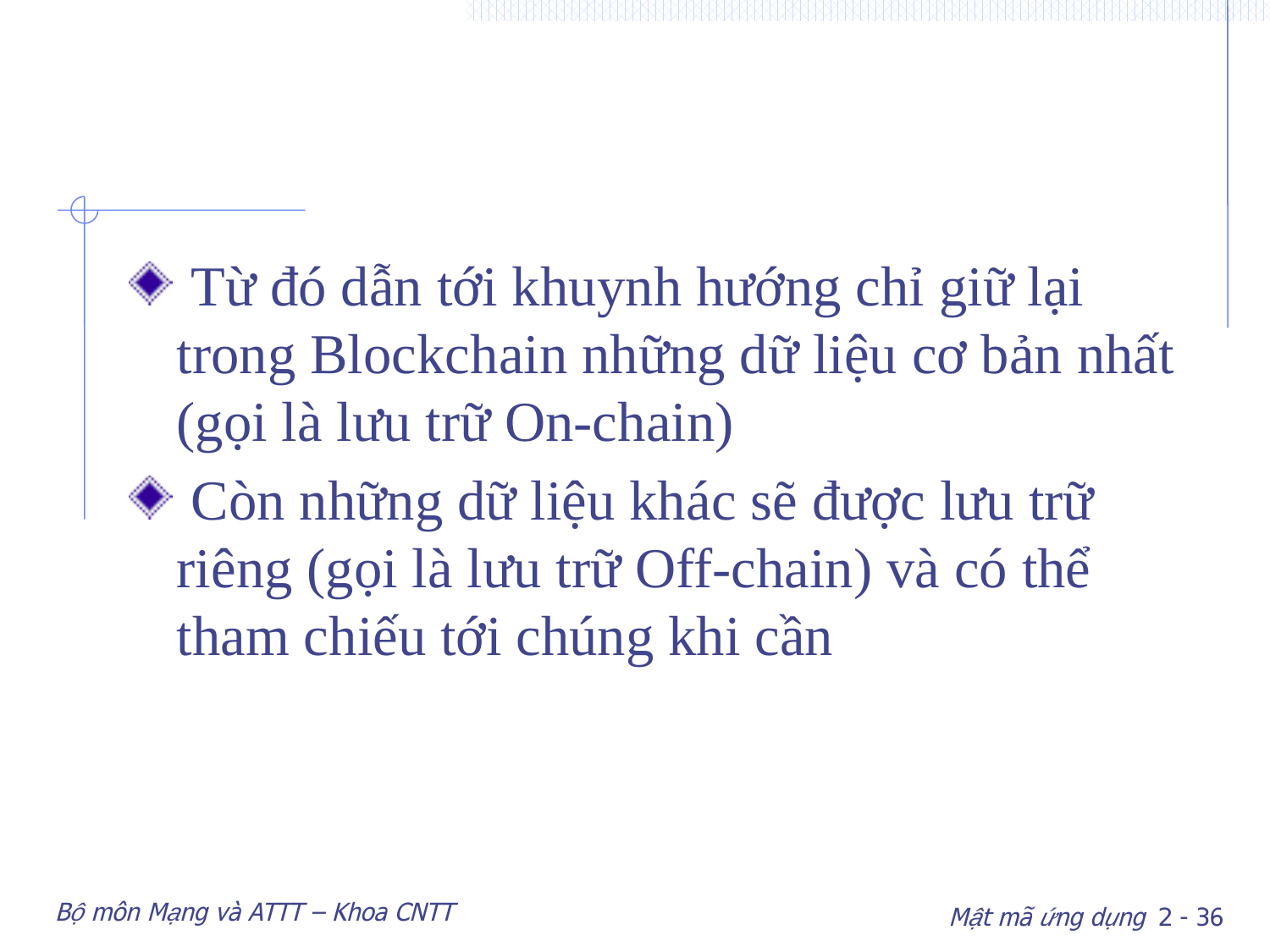

#
 Từ đó dẫn tới khuynh hướng chỉ giữ lại trong Blockchain những dữ liệu cơ bản nhất (gọi là lưu trữ On-chain)
 Còn những dữ liệu khác sẽ được lưu trữ riêng (gọi là lưu trữ Off-chain) và có thể tham chiếu tới chúng khi cần

Bộ môn Mạng và ATTT – Khoa CNTT